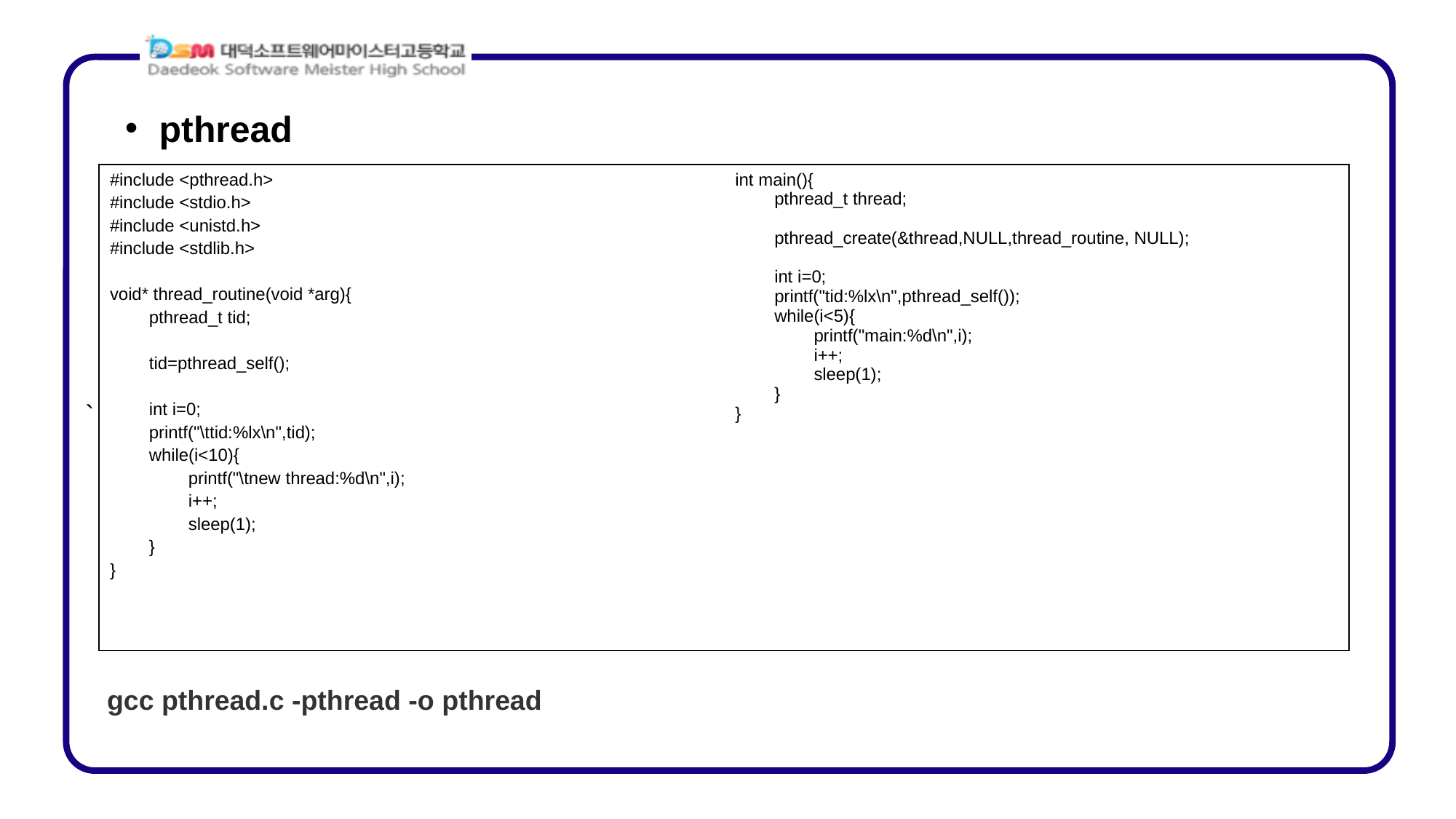

pthread
| #include <pthread.h> #include <stdio.h> #include <unistd.h> #include <stdlib.h>   void\* thread\_routine(void \*arg){         pthread\_t tid;           tid=pthread\_self();           int i=0;         printf("\ttid:%lx\n",tid);         while(i<10){                 printf("\tnew thread:%d\n",i);                 i++;                 sleep(1);         } } | int main(){         pthread\_t thread;           pthread\_create(&thread,NULL,thread\_routine, NULL);           int i=0;         printf("tid:%lx\n",pthread\_self());         while(i<5){                 printf("main:%d\n",i);                 i++;                 sleep(1);         } } |
| --- | --- |
gcc pthread.c -pthread -o pthread